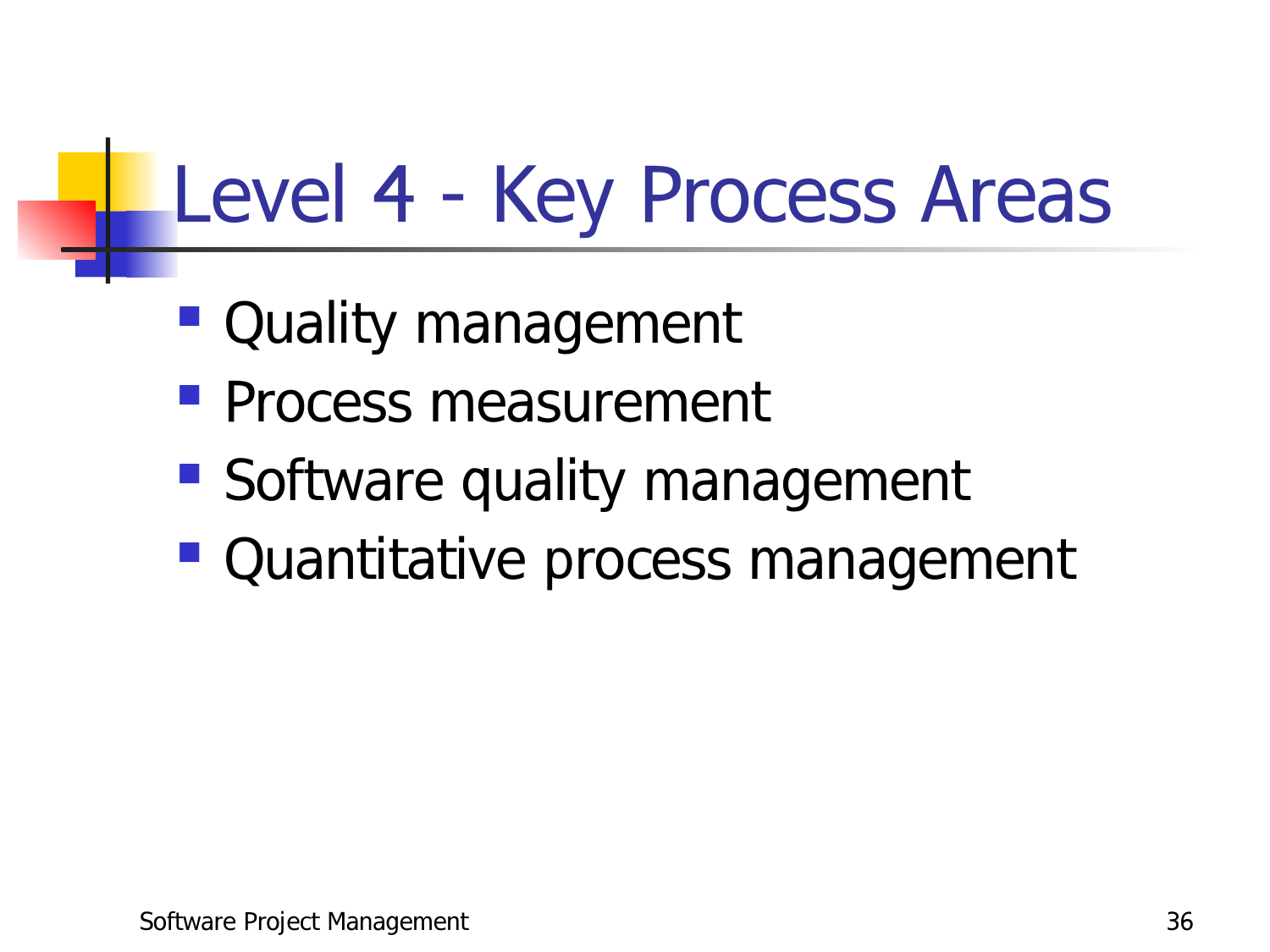

# Level 4 - Key Process Areas
Quality management
Process measurement
Software quality management
Quantitative process management
Software Project Management
36